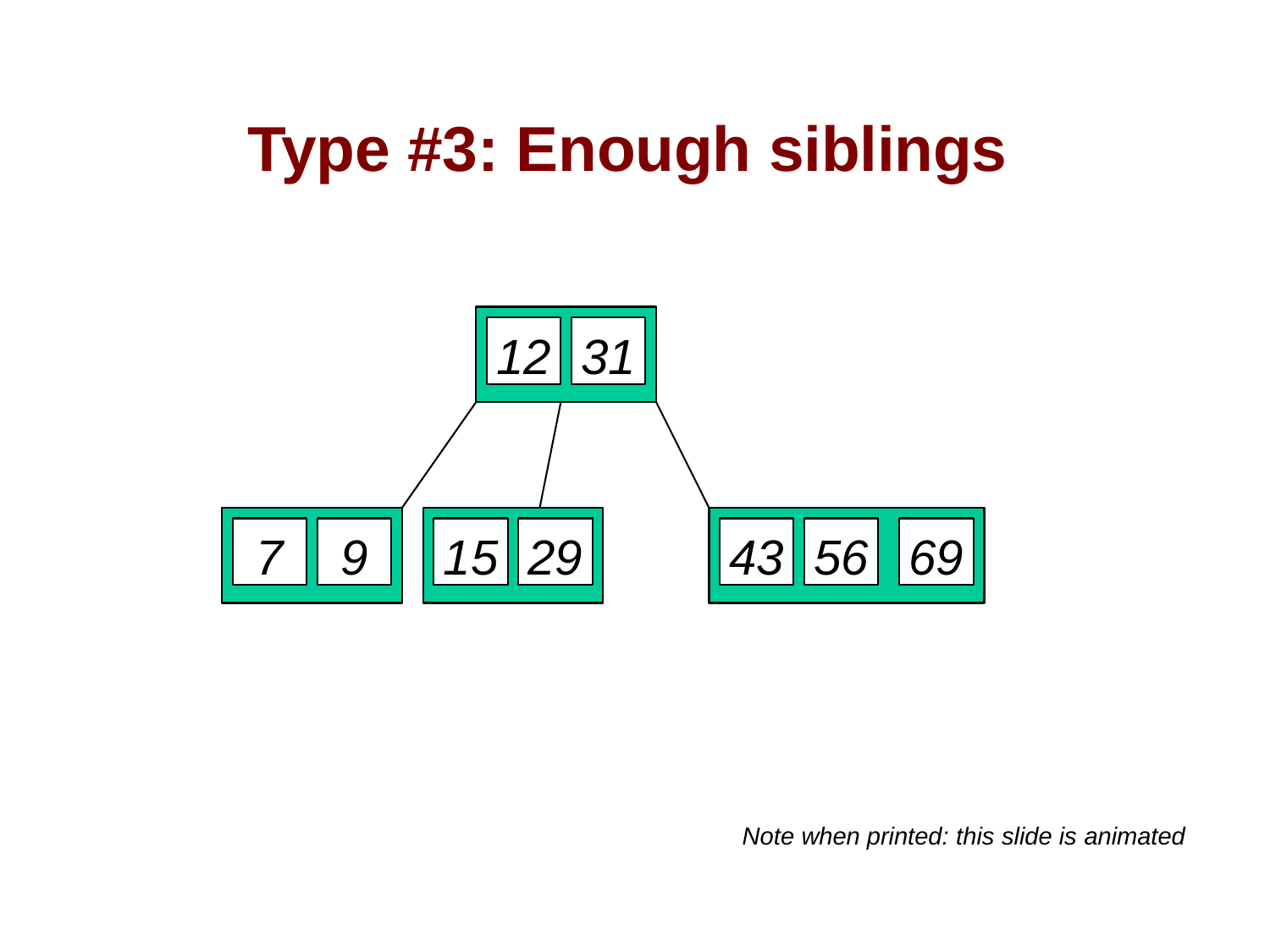

# Type #3: Enough siblings

12
31

7
9
15
29
43
56
69
Note when printed: this slide is animated